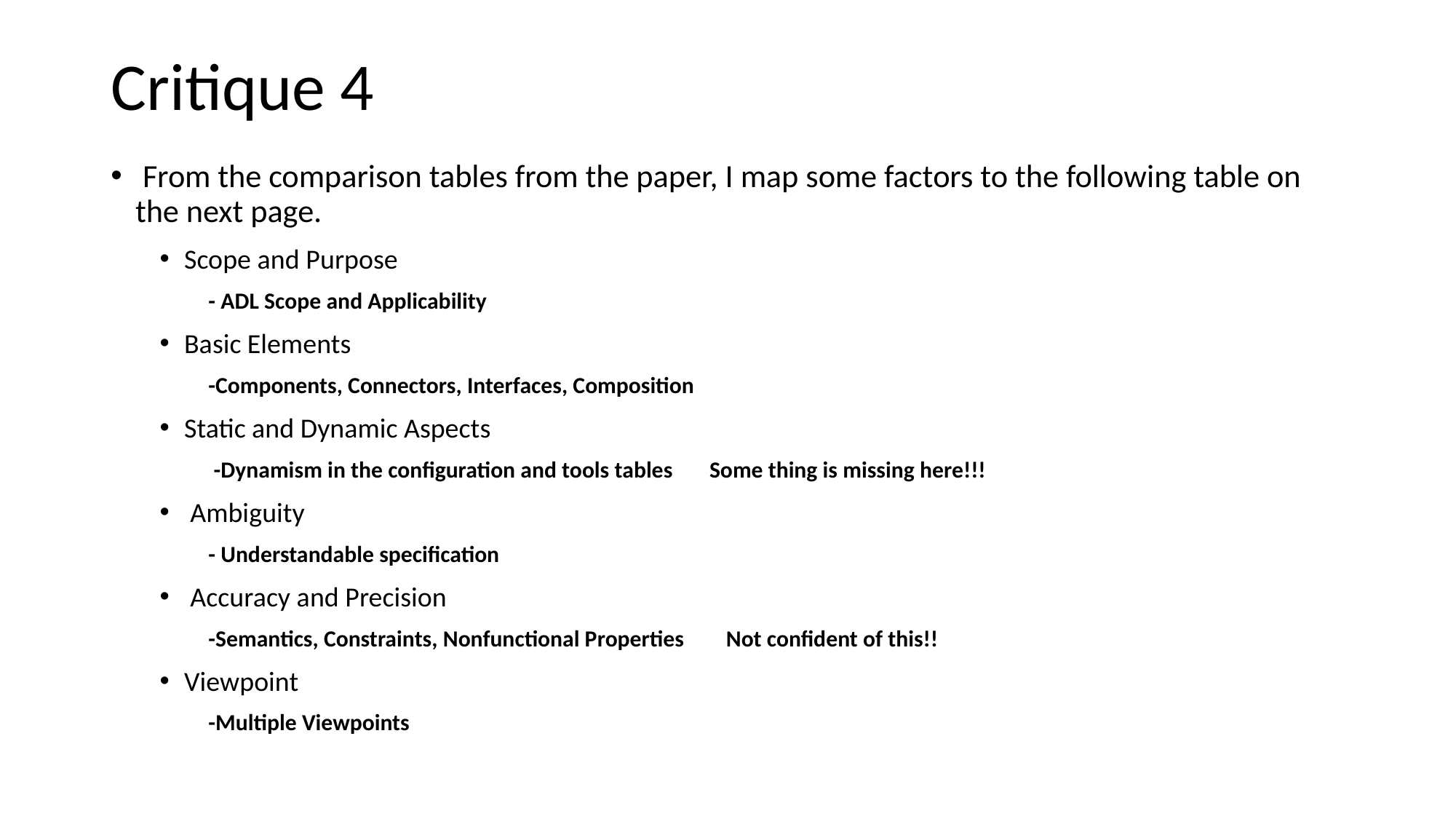

# Critique 4
 From the comparison tables from the paper, I map some factors to the following table on the next page.
Scope and Purpose
	- ADL Scope and Applicability
Basic Elements
	-Components, Connectors, Interfaces, Composition
Static and Dynamic Aspects
	 -Dynamism in the configuration and tools tables       Some thing is missing here!!!
 Ambiguity
	- Understandable specification
 Accuracy and Precision
	-Semantics, Constraints, Nonfunctional Properties        Not confident of this!!
Viewpoint
	-Multiple Viewpoints